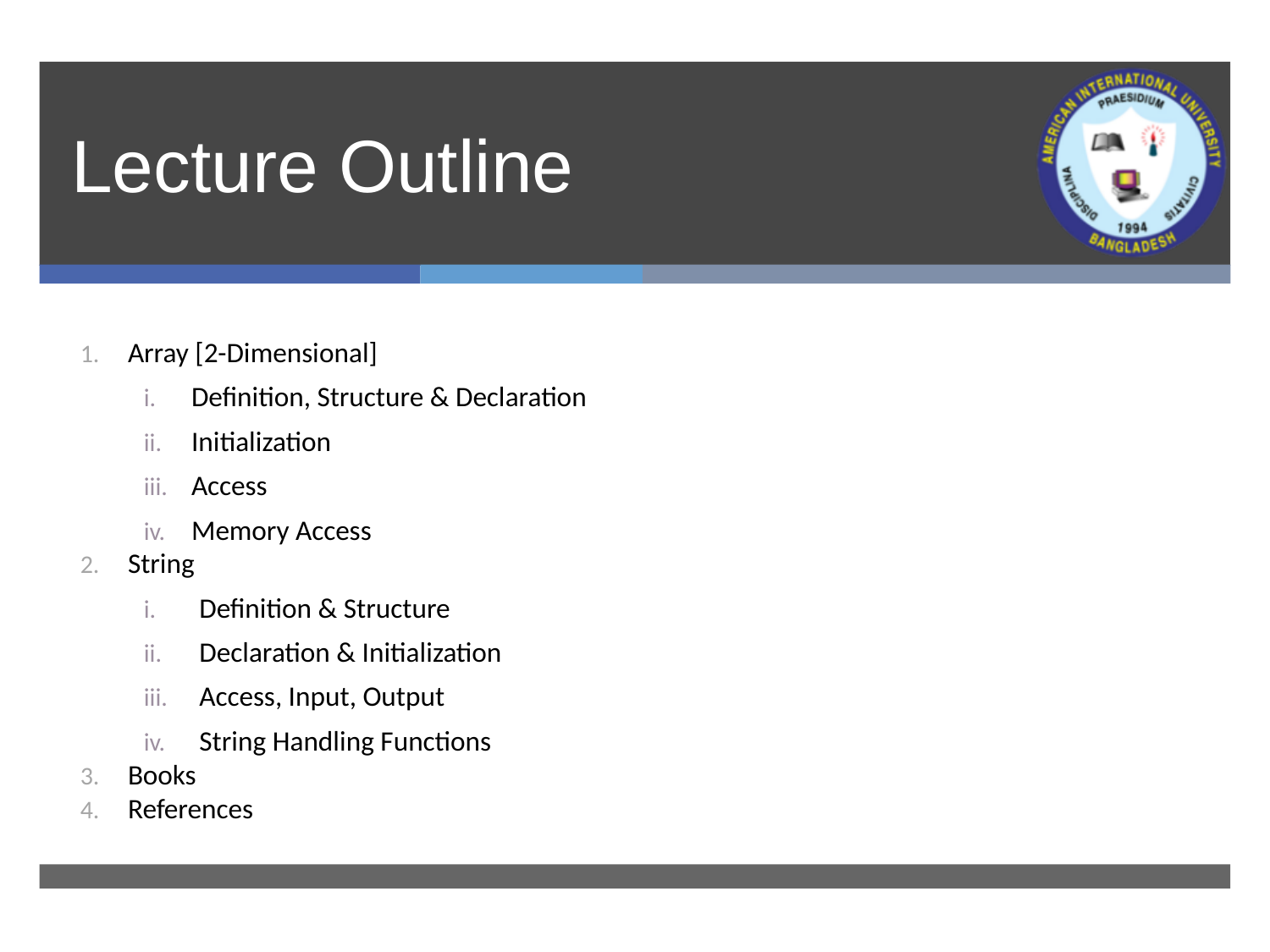

# Lecture Outline
Array [2-Dimensional]
Definition, Structure & Declaration
Initialization
Access
Memory Access
String
Definition & Structure
Declaration & Initialization
Access, Input, Output
String Handling Functions
Books
References